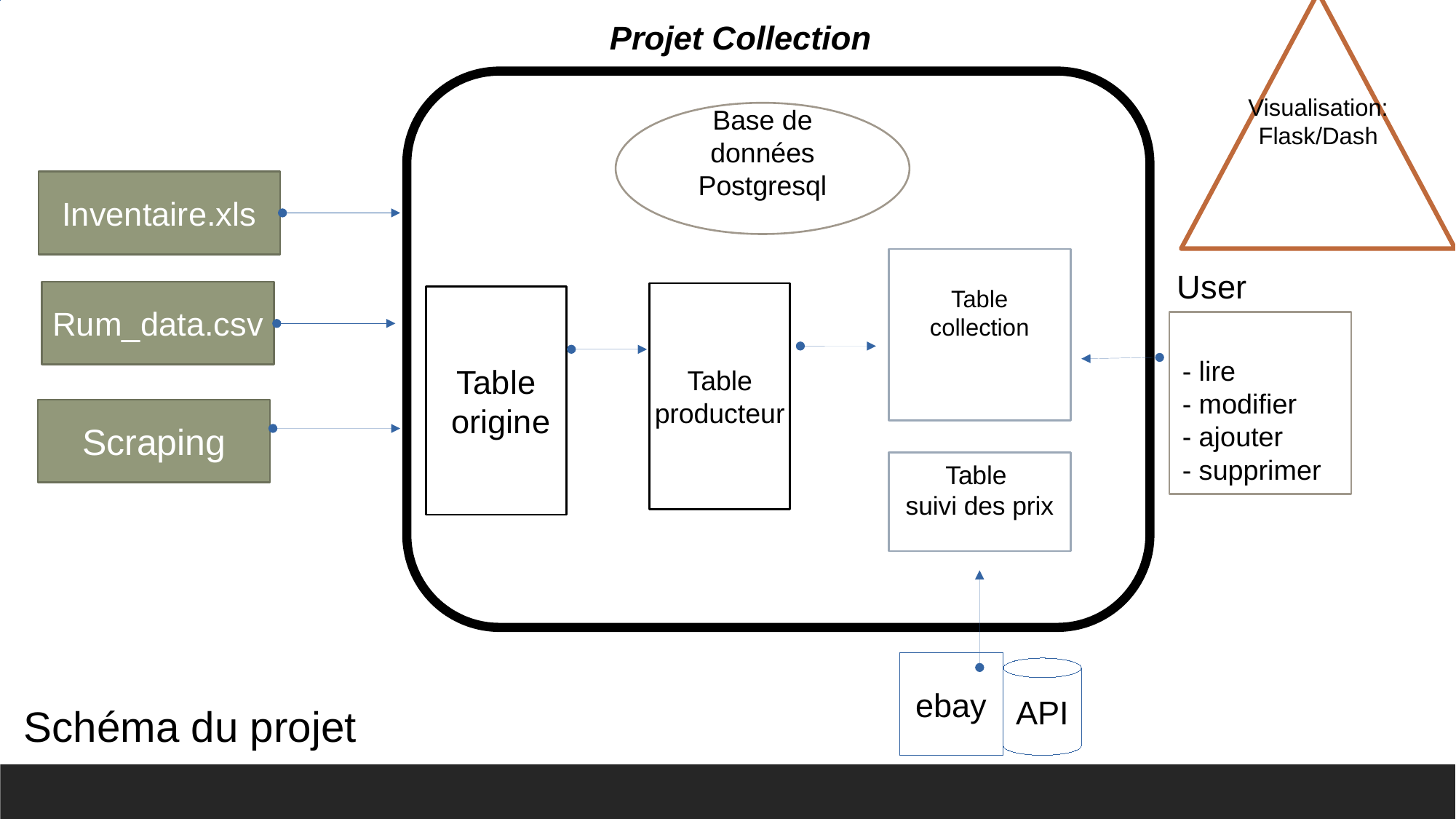

Visualisation:
Flask/Dash
Projet Collection

Base de données Postgresql

Inventaire.xls

Table
collection

User
Rum_data.csv
Table
producteur
Table
 origine

- lire
- modifier
- ajouter
- supprimer

Scraping

Table
suivi des prix

ebay
API
Schéma du projet